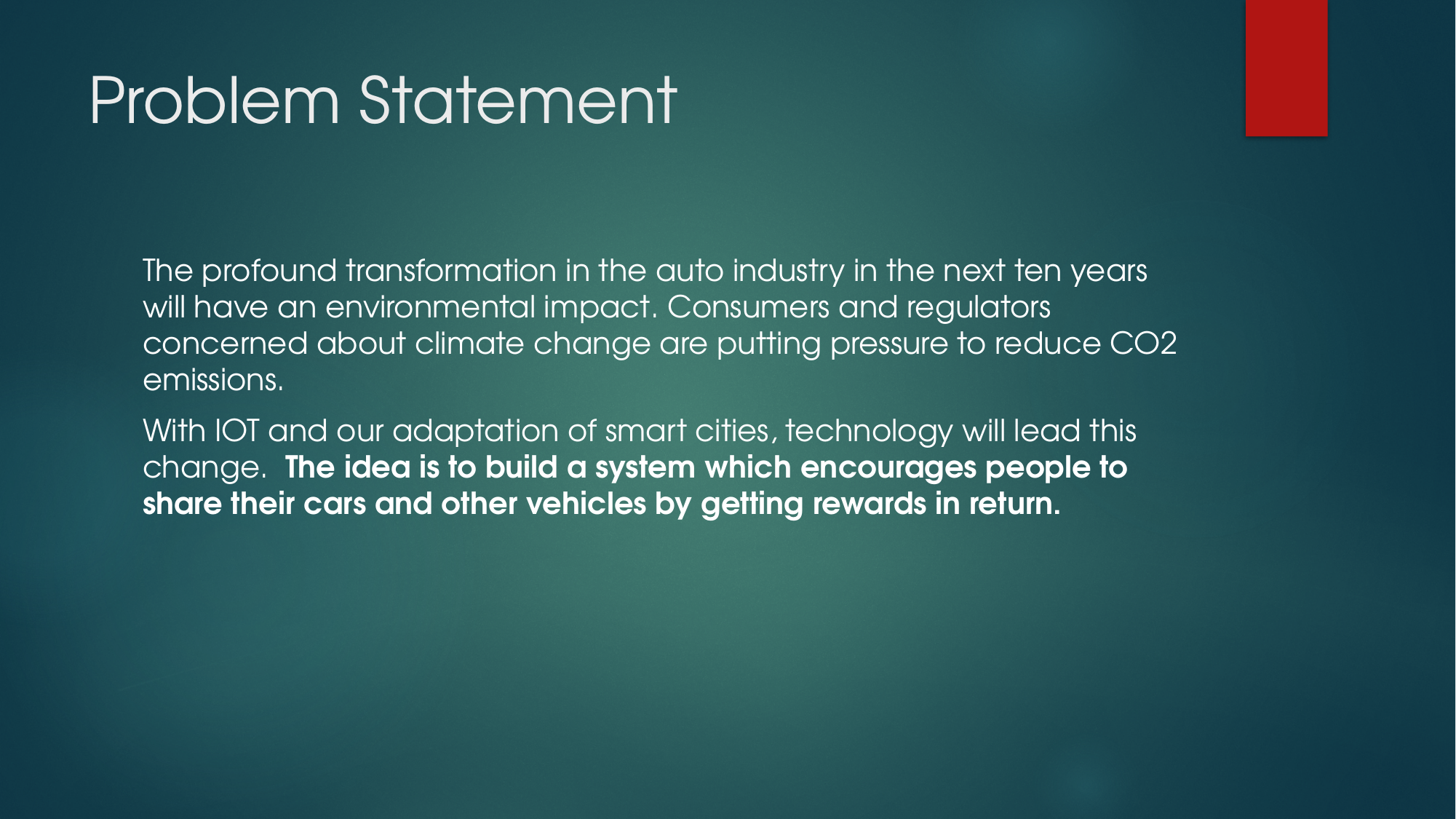

# Problem Statement
The profound transformation in the auto industry in the next ten years will have an environmental impact. Consumers and regulators concerned about climate change are putting pressure to reduce CO2 emissions.
With IOT and our adaptation of smart cities, technology will lead this change.  The idea is to build a system which encourages people to share their cars and other vehicles by getting rewards in return.